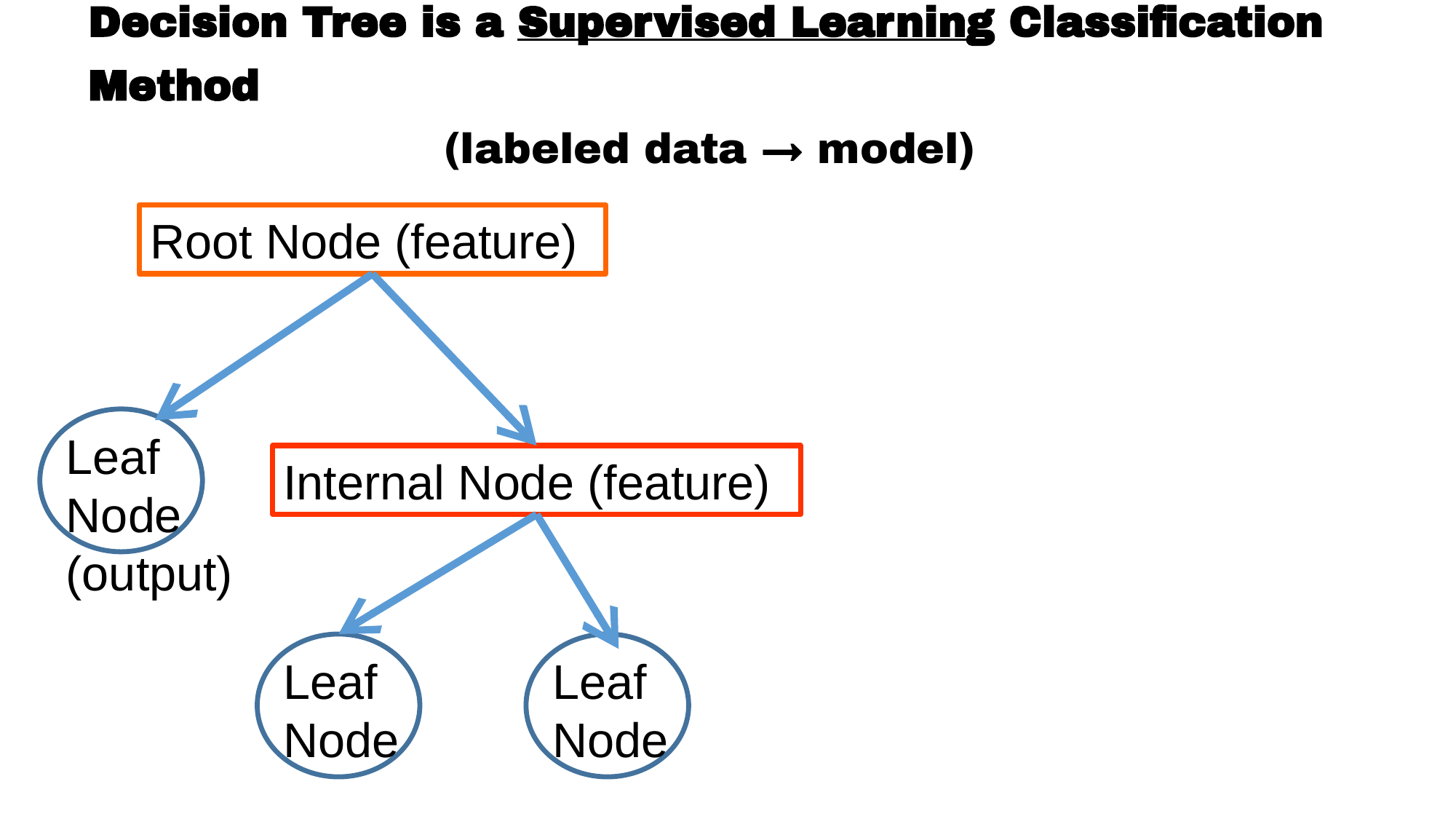

# Decision Tree is a Supervised Learning Classification Method (labeled data → model)
Root Node (feature)

Leaf Node
(output)
Internal Node (feature)

Leaf Node

Leaf Node